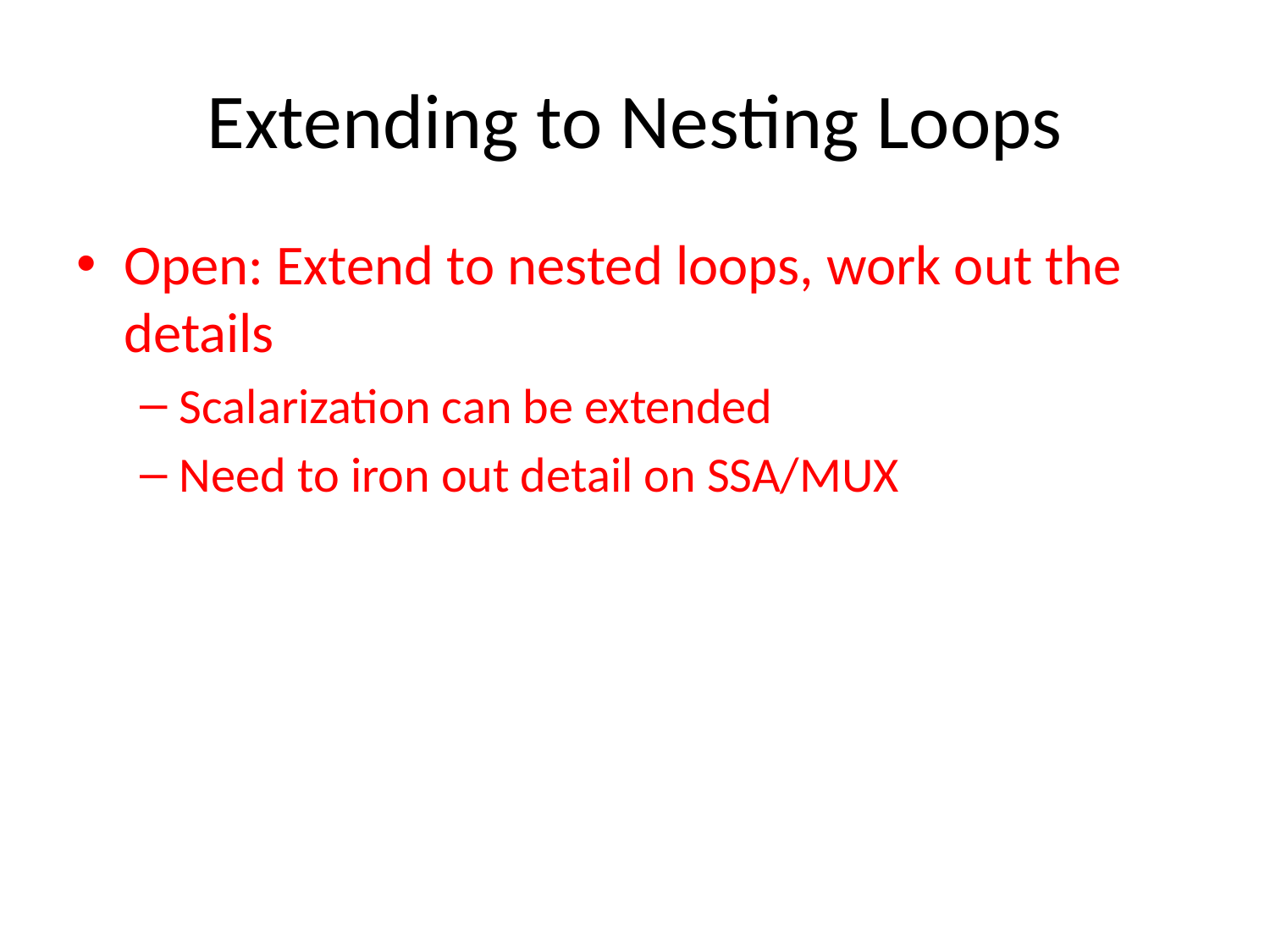

# Extending to Nesting Loops
Open: Extend to nested loops, work out the details
Scalarization can be extended
Need to iron out detail on SSA/MUX